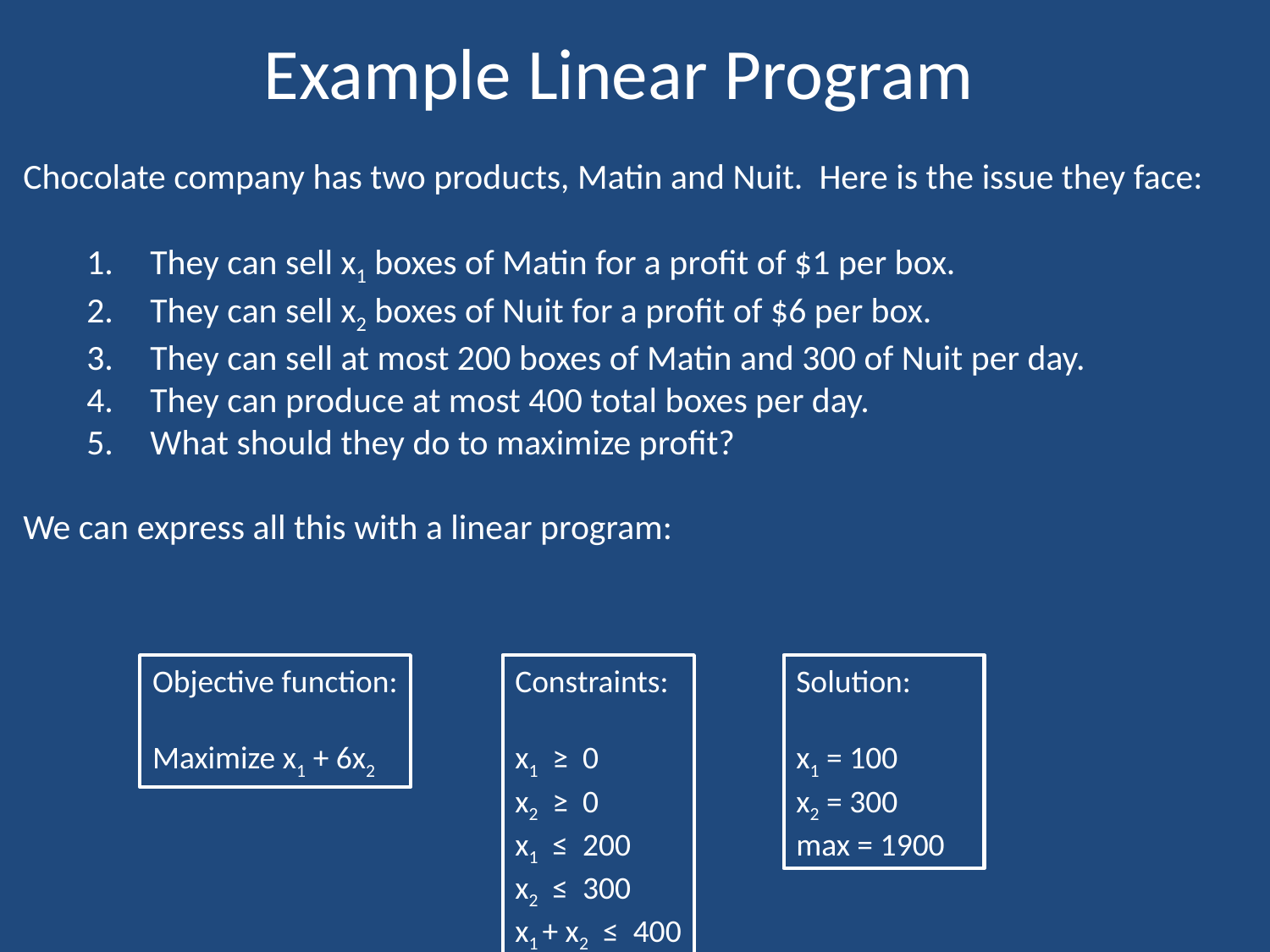

# Example Linear Program
Chocolate company has two products, Matin and Nuit.  Here is the issue they face:

They can sell x1 boxes of Matin for a profit of $1 per box.
They can sell x2 boxes of Nuit for a profit of $6 per box.
They can sell at most 200 boxes of Matin and 300 of Nuit per day.
They can produce at most 400 total boxes per day.
What should they do to maximize profit?

We can express all this with a linear program:
Objective function:

Maximize x1 + 6x2
Constraints:

x1  ≥  0
x2  ≥  0
x1  ≤  200
x2  ≤  300
x1 + x2  ≤  400
Solution:

x1 = 100
x2 = 300
max = 1900